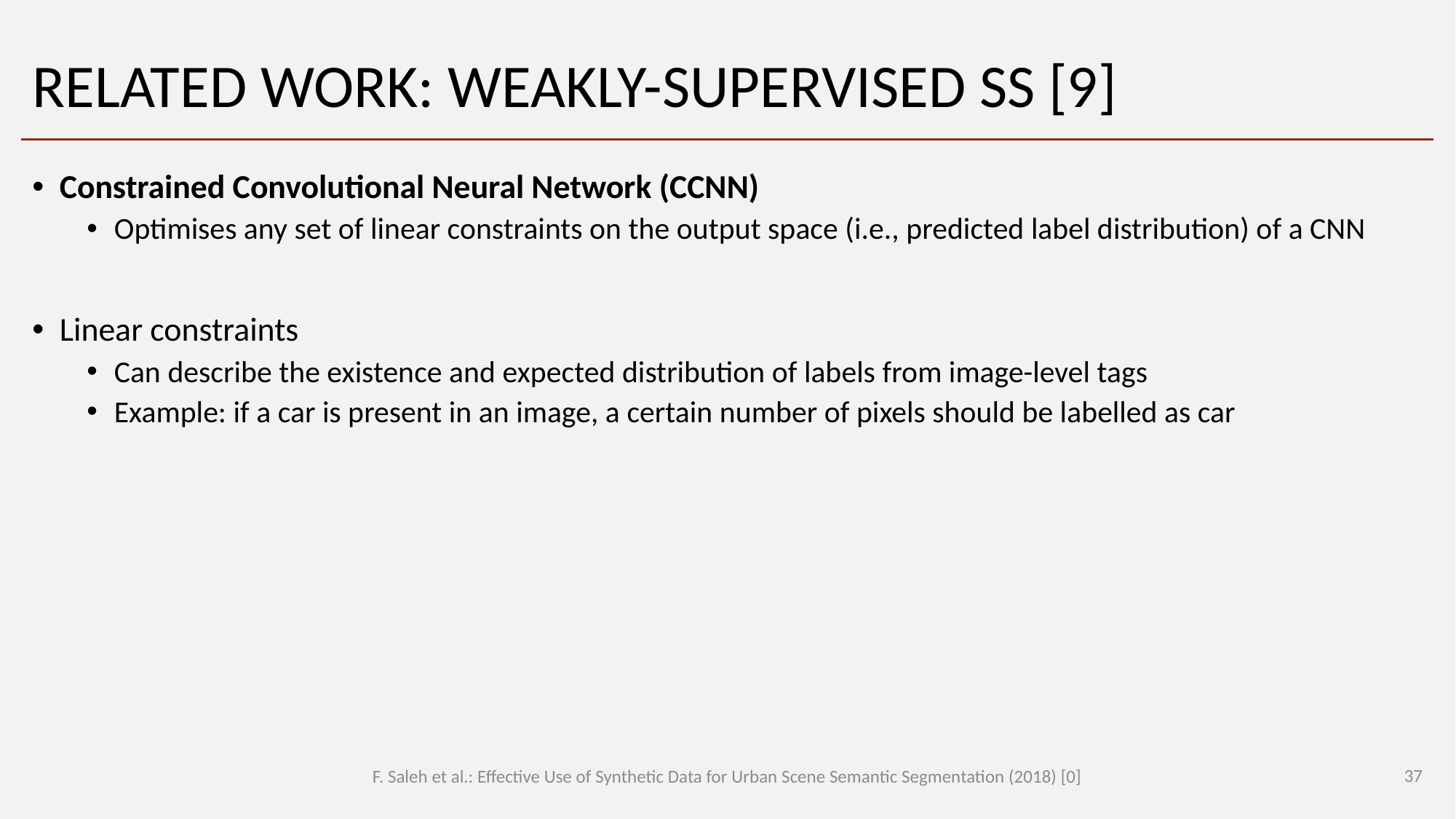

# Related Work: Weakly-Supervised SS [9]
Constrained Convolutional Neural Network (CCNN)
Optimises any set of linear constraints on the output space (i.e., predicted label distribution) of a CNN

Linear constraints
Can describe the existence and expected distribution of labels from image-level tags
Example: if a car is present in an image, a certain number of pixels should be labelled as car
37
F. Saleh et al.: Effective Use of Synthetic Data for Urban Scene Semantic Segmentation (2018) [0]